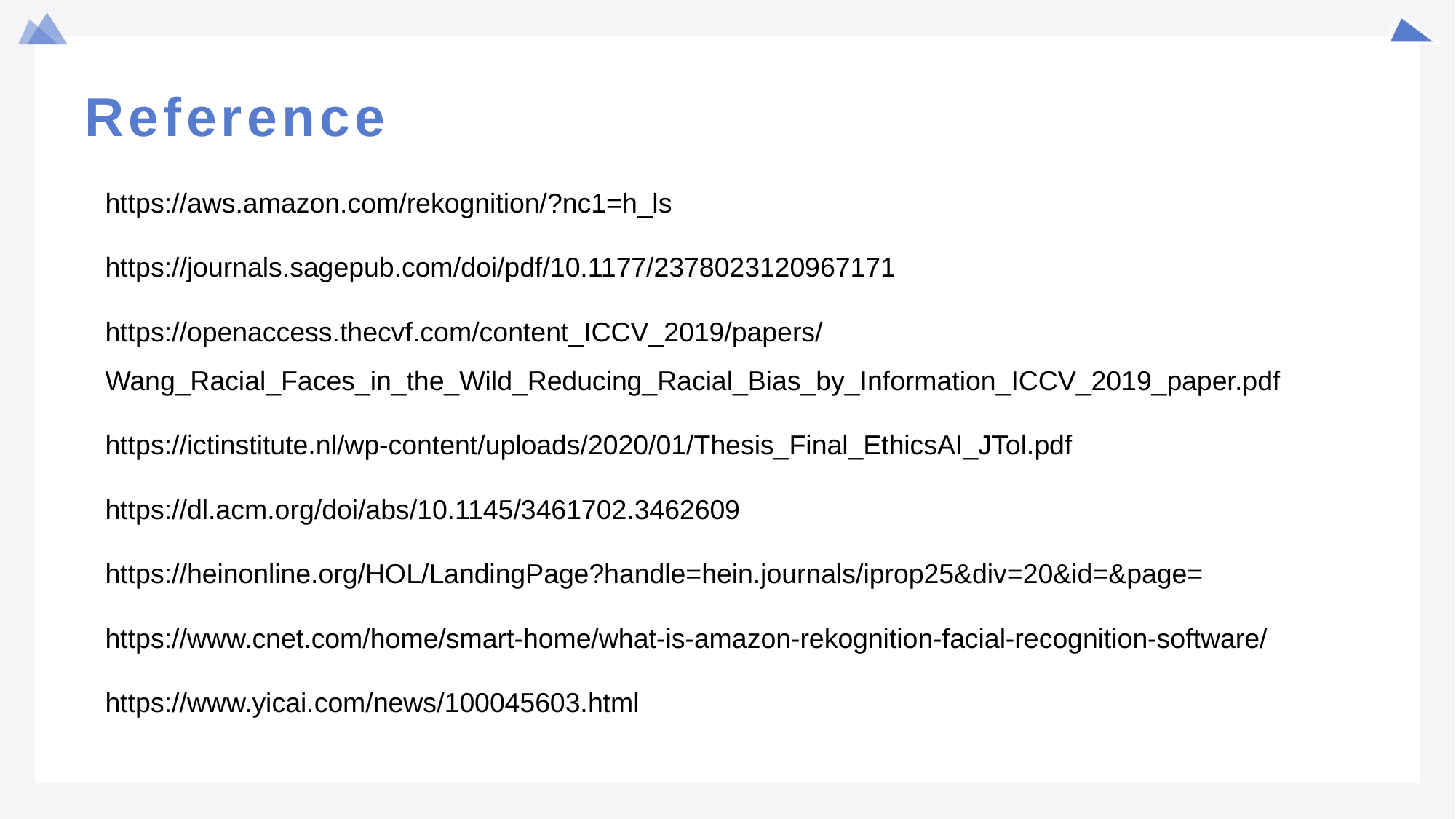

Reference
https://aws.amazon.com/rekognition/?nc1=h_ls
https://journals.sagepub.com/doi/pdf/10.1177/2378023120967171
https://openaccess.thecvf.com/content_ICCV_2019/papers/Wang_Racial_Faces_in_the_Wild_Reducing_Racial_Bias_by_Information_ICCV_2019_paper.pdf
https://ictinstitute.nl/wp-content/uploads/2020/01/Thesis_Final_EthicsAI_JTol.pdf
https://dl.acm.org/doi/abs/10.1145/3461702.3462609
https://heinonline.org/HOL/LandingPage?handle=hein.journals/iprop25&div=20&id=&page=
https://www.cnet.com/home/smart-home/what-is-amazon-rekognition-facial-recognition-software/
https://www.yicai.com/news/100045603.html